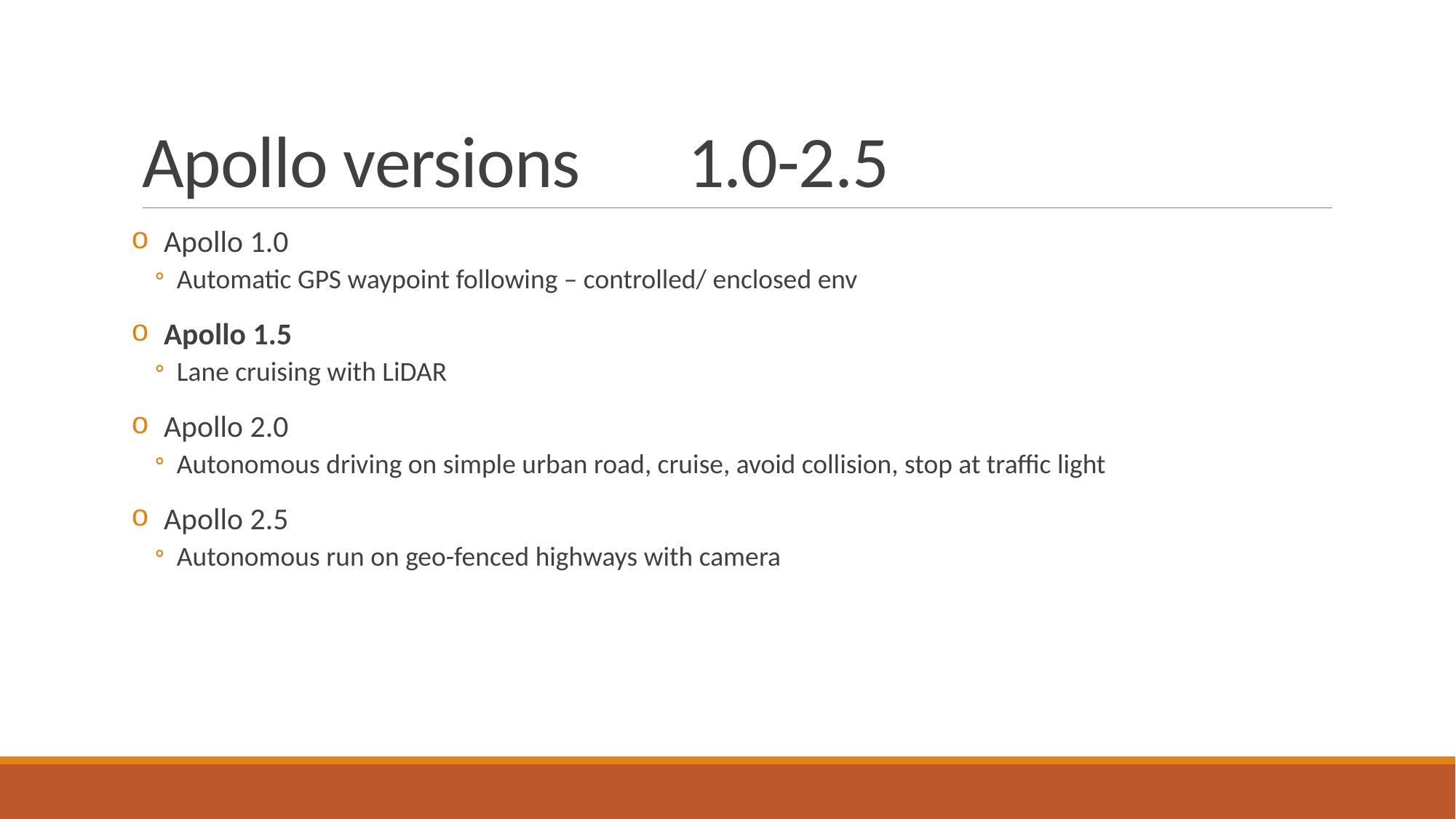

# Apollo versions	1.0-2.5
Apollo 1.0
Automatic GPS waypoint following – controlled/ enclosed env
Apollo 1.5
Lane cruising with LiDAR
Apollo 2.0
Autonomous driving on simple urban road, cruise, avoid collision, stop at traffic light
Apollo 2.5
Autonomous run on geo-fenced highways with camera